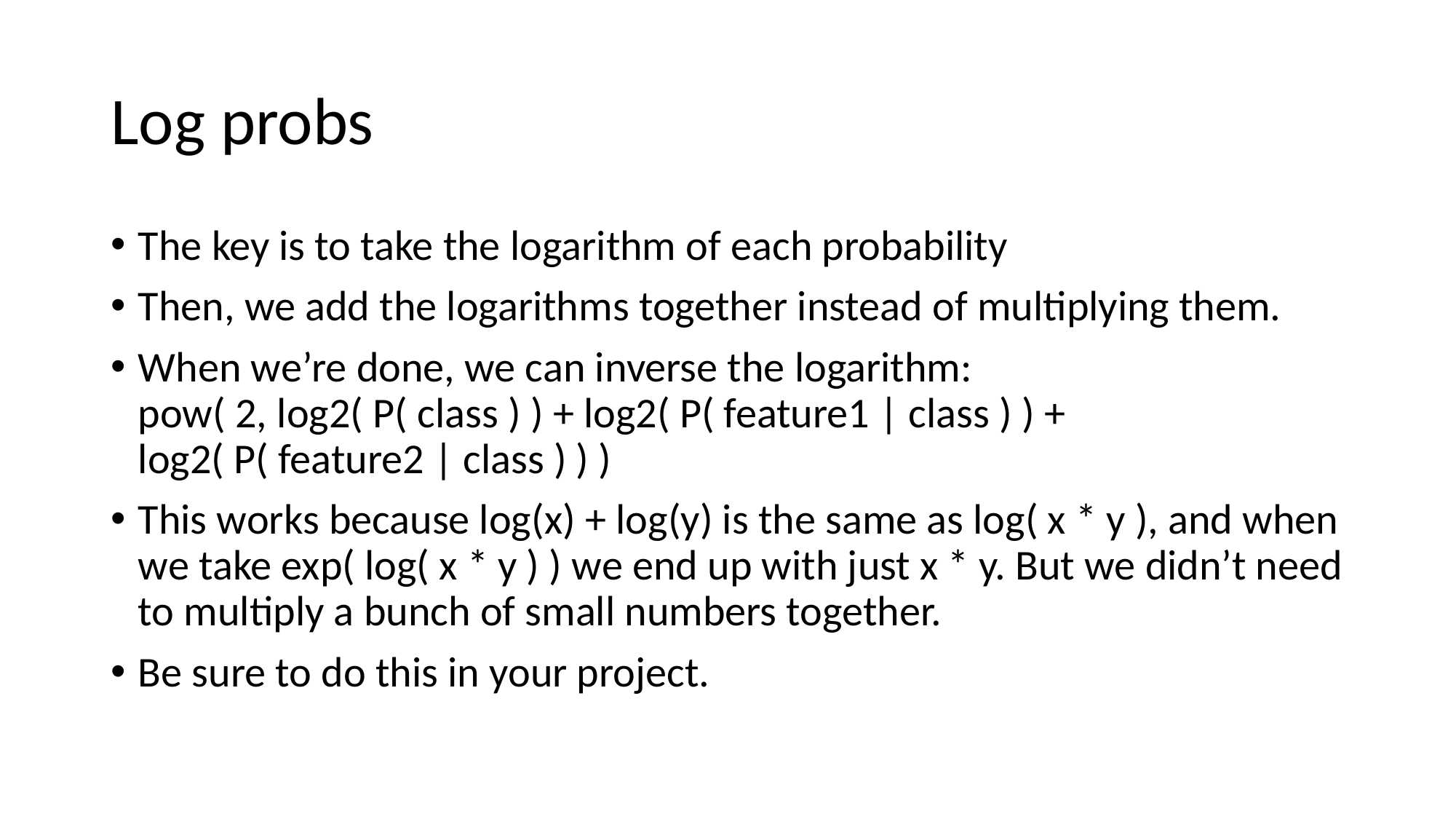

# Log probs
The key is to take the logarithm of each probability
Then, we add the logarithms together instead of multiplying them.
When we’re done, we can inverse the logarithm:
pow( 2, log2( P( class ) ) + log2( P( feature1 | class ) ) + log2( P( feature2 | class ) ) )
This works because log(x) + log(y) is the same as log( x * y ), and when we take exp( log( x * y ) ) we end up with just x * y. But we didn’t need to multiply a bunch of small numbers together.
Be sure to do this in your project.